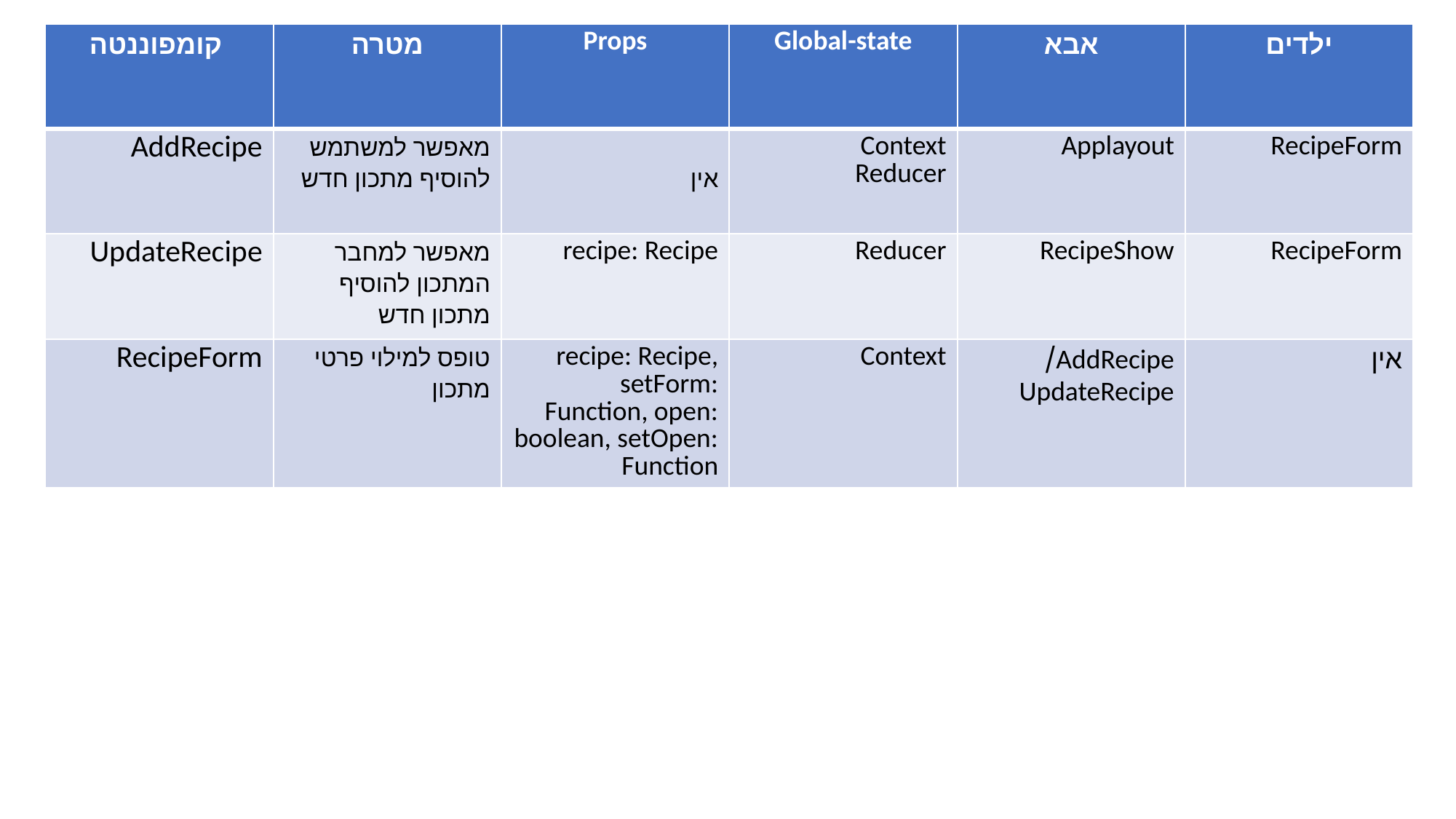

| קומפוננטה | מטרה | Props | Global-state | אבא | ילדים |
| --- | --- | --- | --- | --- | --- |
| AddRecipe | מאפשר למשתמש להוסיף מתכון חדש | אין | Context Reducer | Applayout | RecipeForm |
| UpdateRecipe | מאפשר למחבר המתכון להוסיף מתכון חדש | recipe: Recipe | Reducer | RecipeShow | RecipeForm |
| RecipeForm | טופס למילוי פרטי מתכון | recipe: Recipe, setForm: Function, open: boolean, setOpen: Function | Context | AddRecipe/ UpdateRecipe | אין |